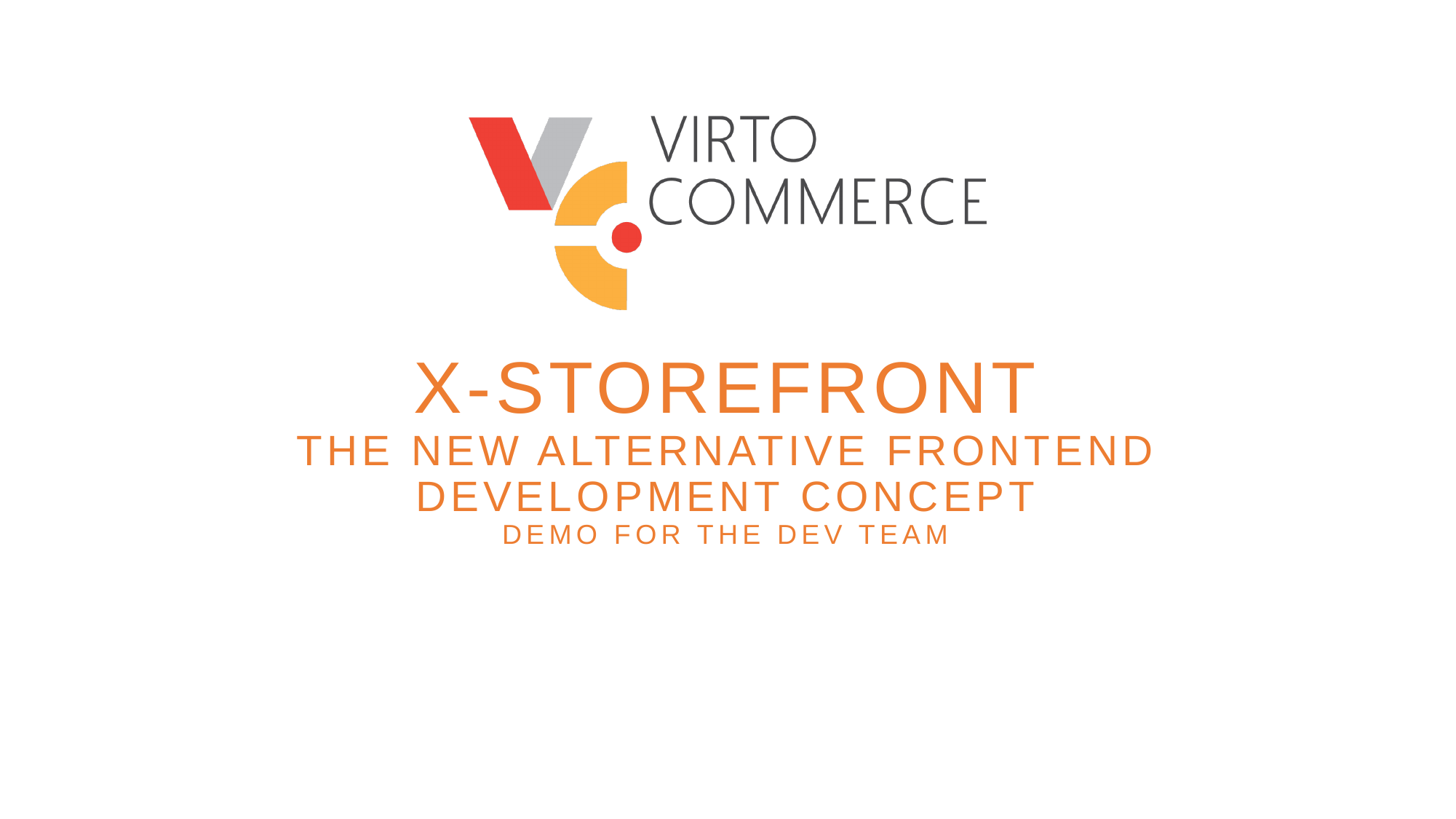

# X-Storefront The New alternative frontend development concept Demo for the dev team